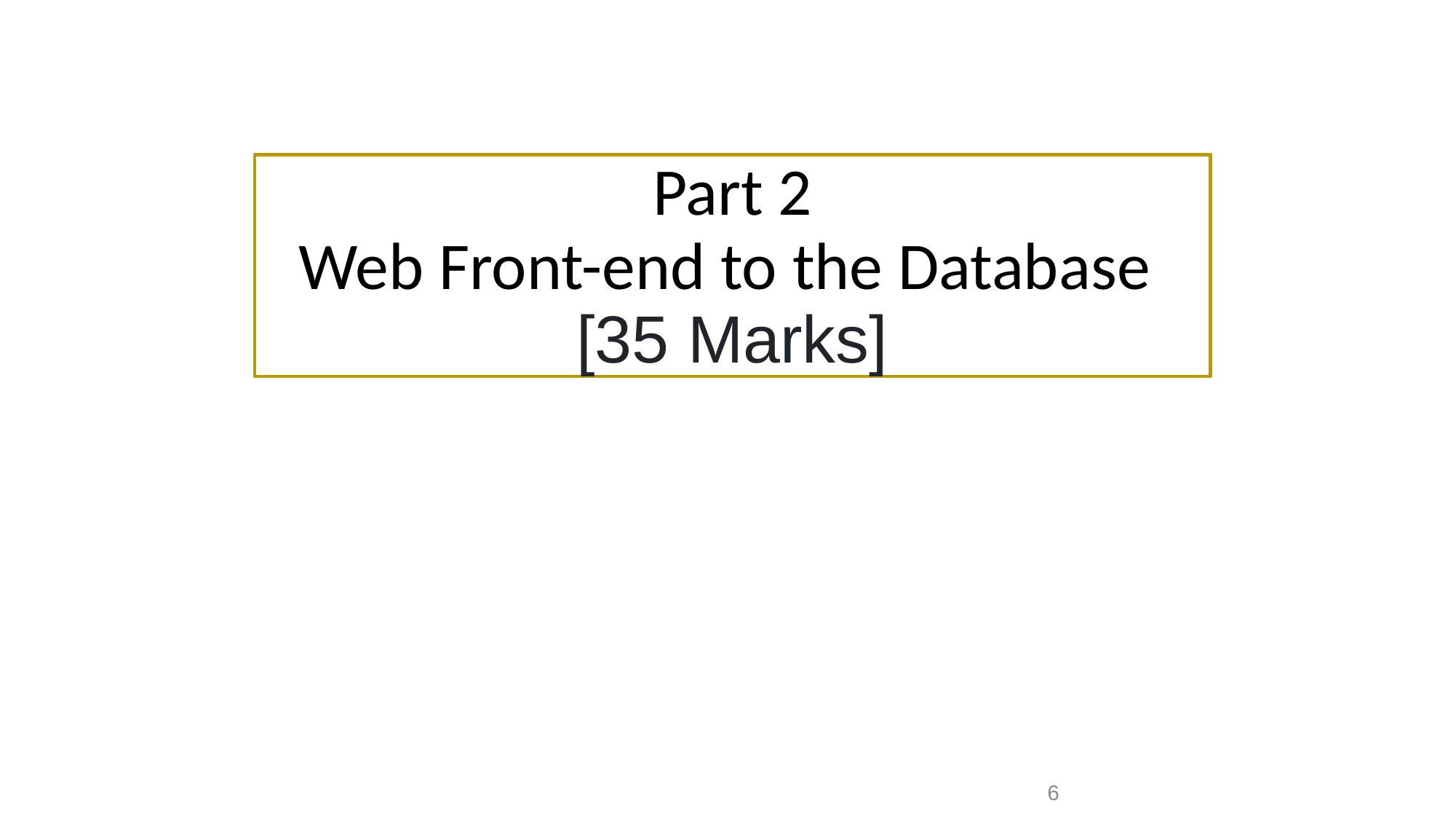

Part 2
Web Front-end to the Database
[35 Marks]
6